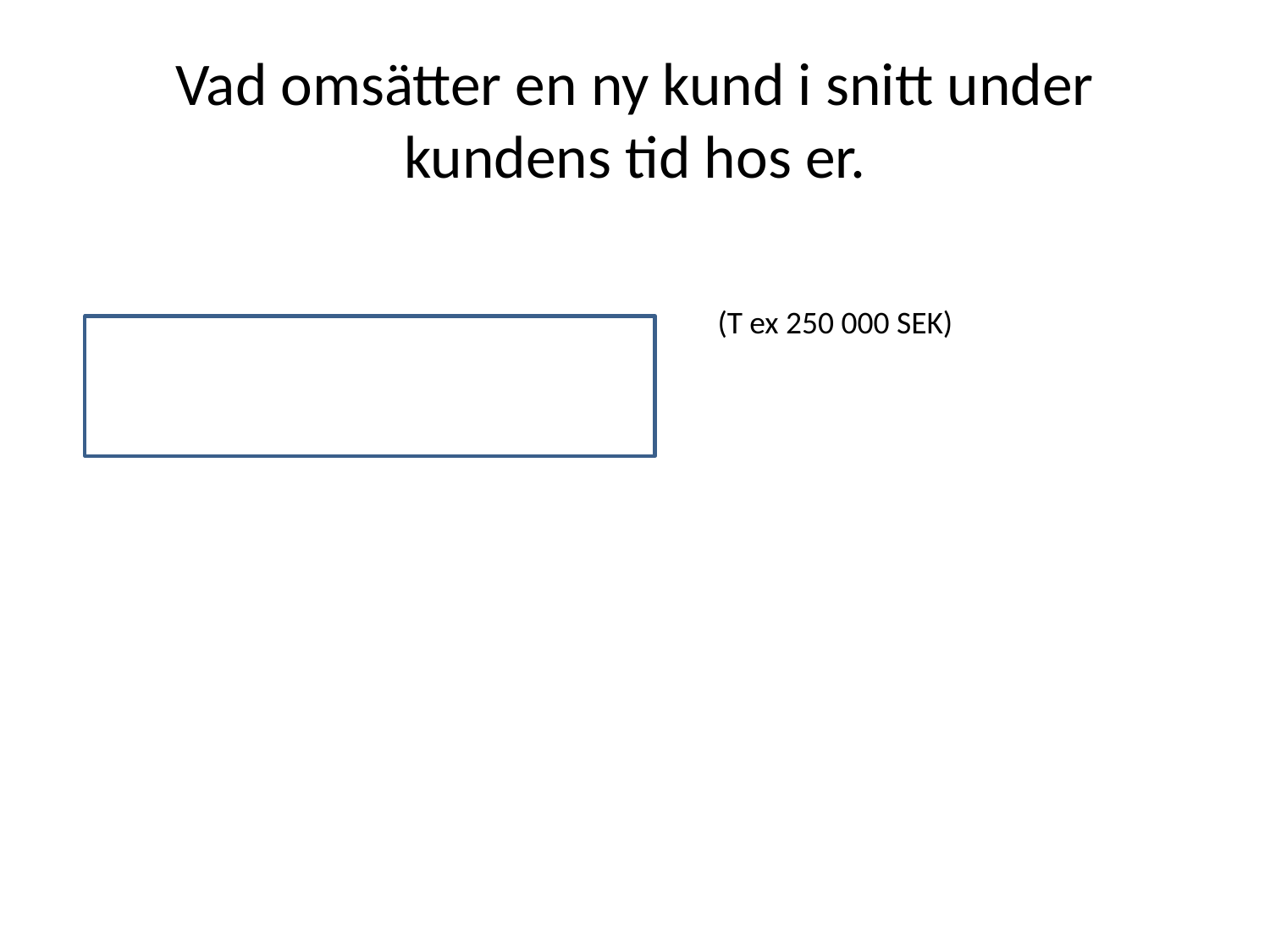

# Vad omsätter en ny kund i snitt under kundens tid hos er.

(T ex 250 000 SEK)